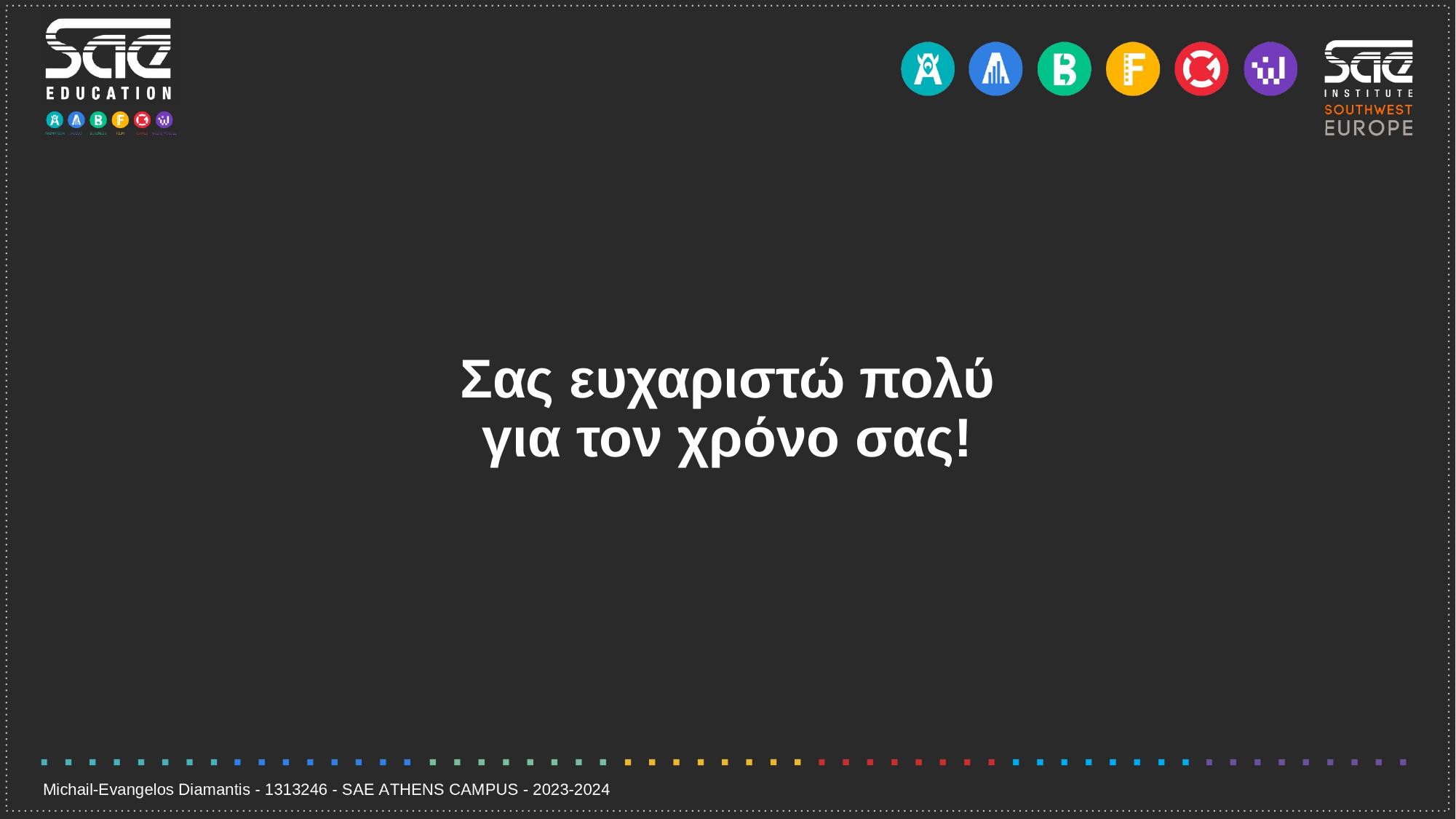

# Σας ευχαριστώ πολύ για τον χρόνο σας!